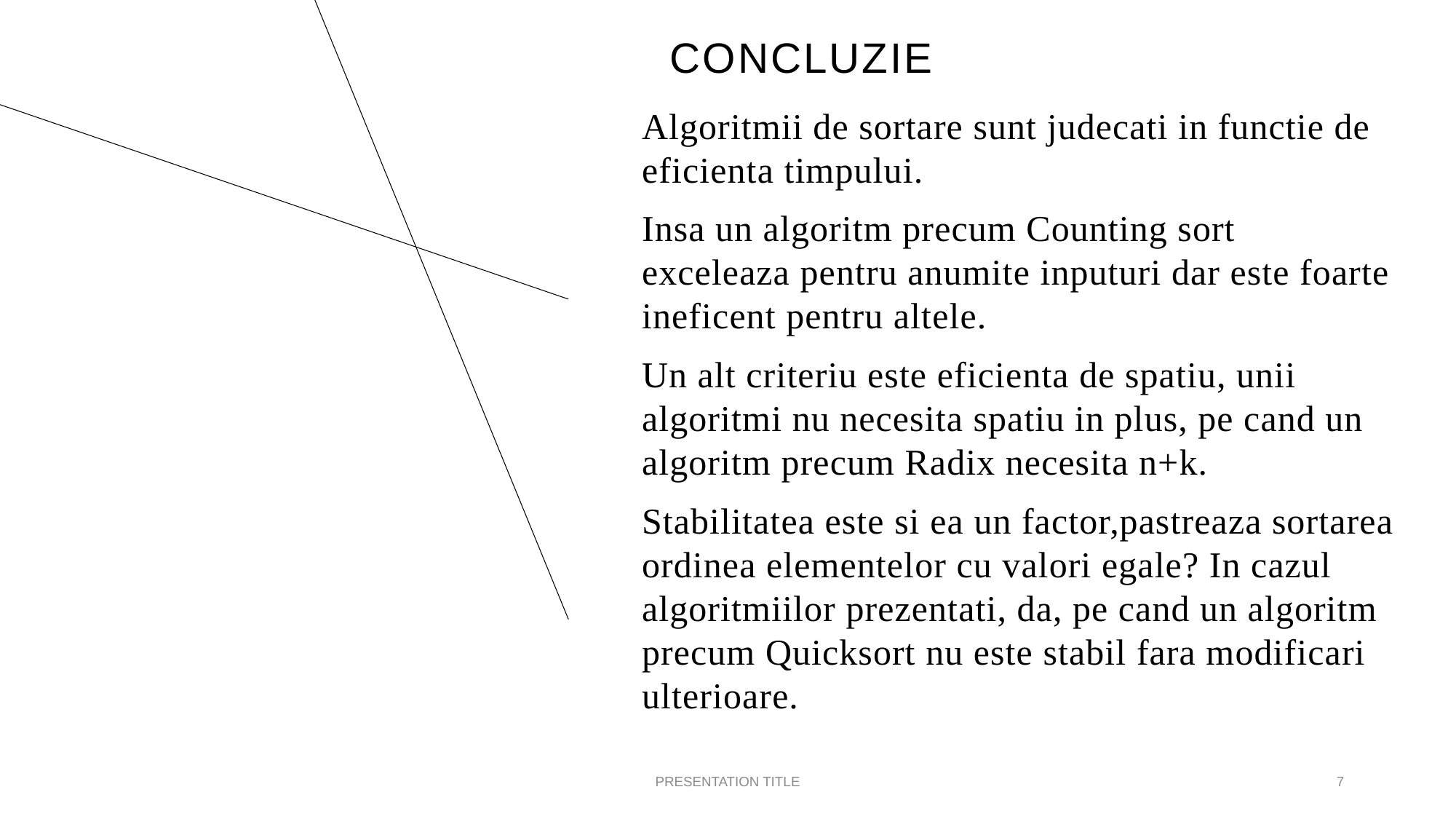

# COncluzie
Algoritmii de sortare sunt judecati in functie de eficienta timpului.
Insa un algoritm precum Counting sort exceleaza pentru anumite inputuri dar este foarte ineficent pentru altele.
Un alt criteriu este eficienta de spatiu, unii algoritmi nu necesita spatiu in plus, pe cand un algoritm precum Radix necesita n+k.
Stabilitatea este si ea un factor,pastreaza sortarea ordinea elementelor cu valori egale? In cazul algoritmiilor prezentati, da, pe cand un algoritm precum Quicksort nu este stabil fara modificari ulterioare.
PRESENTATION TITLE
7